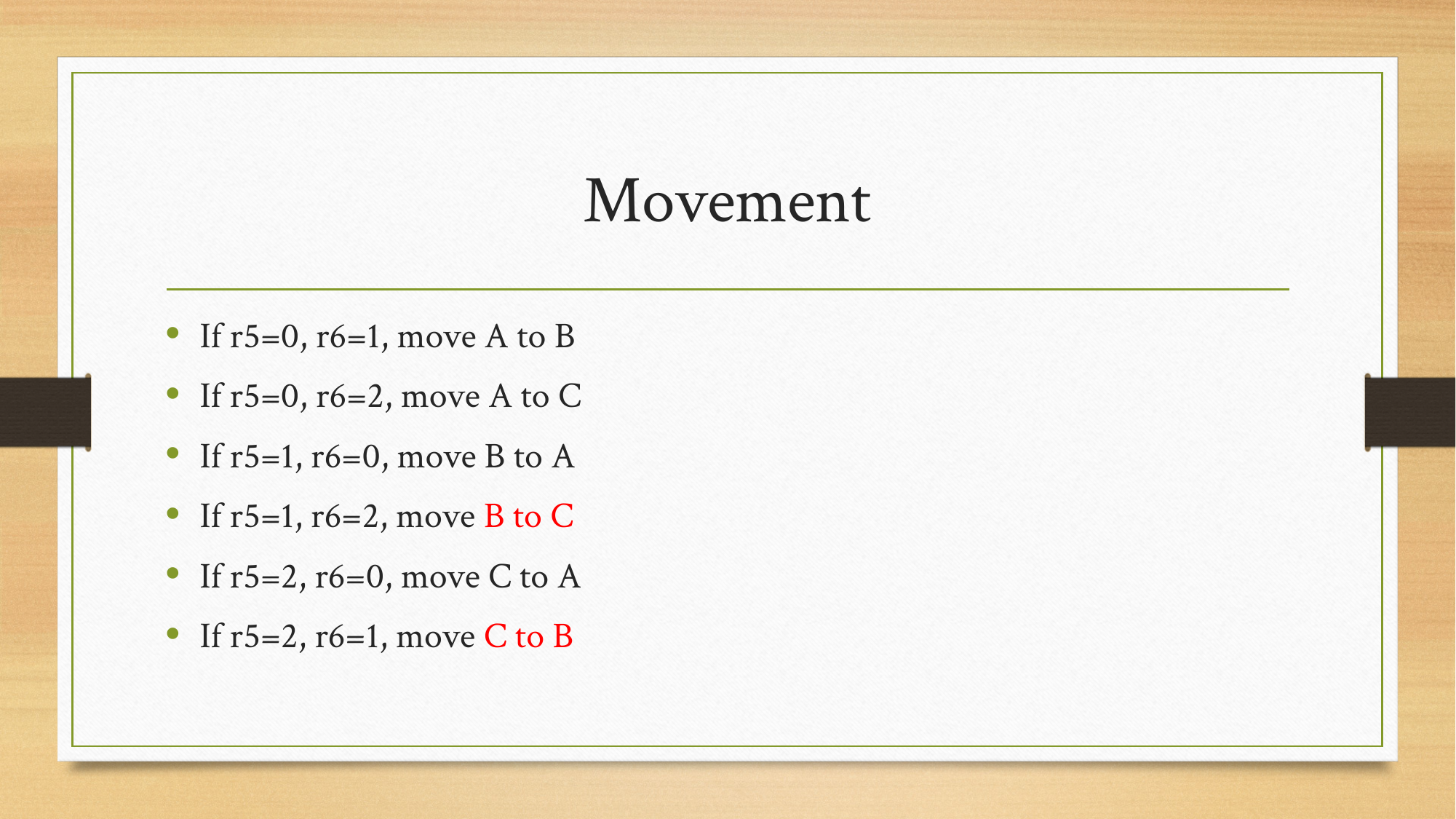

# Movement
If r5=0, r6=1, move A to B
If r5=0, r6=2, move A to C
If r5=1, r6=0, move B to A
If r5=1, r6=2, move B to C
If r5=2, r6=0, move C to A
If r5=2, r6=1, move C to B